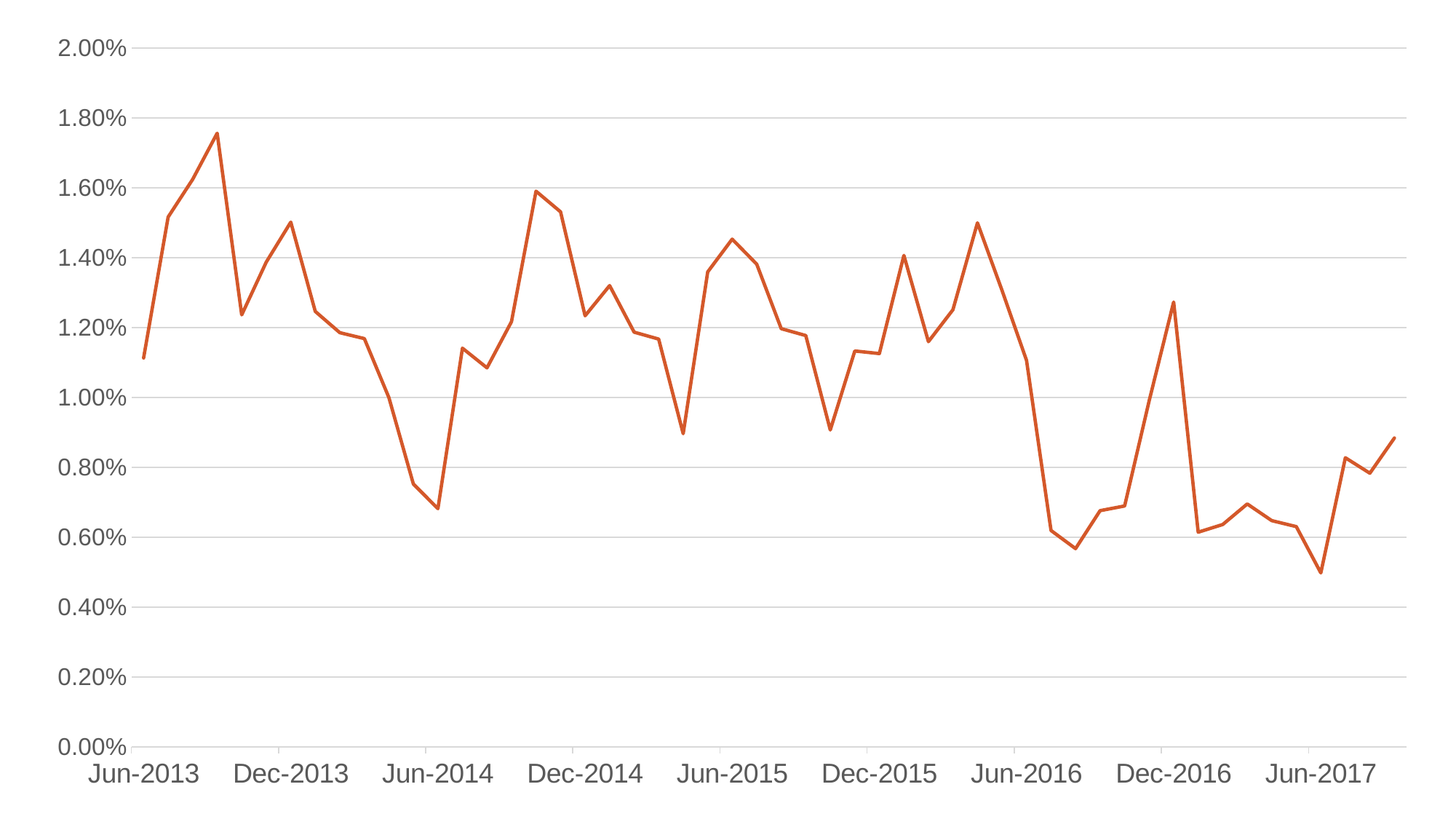

### Chart

| Category |  |
|---|---|
| 41455 | 0.011132812500000089 |
| 41486 | 0.015166340508806275 |
| 41517 | 0.016242661448140794 |
| 41547 | 0.017563600782778854 |
| 41578 | 0.012366114897760516 |
| 41608 | 0.013875365141188034 |
| 41639 | 0.015019474196689364 |
| 41670 | 0.012463556851312063 |
| 41698 | 0.011856171039844599 |
| 41729 | 0.011686103012633842 |
| 41759 | 0.010000000000000009 |
| 41790 | 0.007524271844660202 |
| 41820 | 0.0068203883495145945 |
| 41851 | 0.011412512218963888 |
| 41882 | 0.01085043988269807 |
| 41912 | 0.012170087976539623 |
| 41943 | 0.0159046214355949 |
| 41973 | 0.015314650934119989 |
| 42004 | 0.01234021632251725 |
| 42035 | 0.013203356367226249 |
| 42063 | 0.011870681145113693 |
| 42094 | 0.011673247778874796 |
| 42124 | 0.008965517241379395 |
| 42155 | 0.013596059113300418 |
| 42185 | 0.01453201970443363 |
| 42216 | 0.013817733990147962 |
| 42247 | 0.011970443349753834 |
| 42277 | 0.011773399014778363 |
| 42308 | 0.009070796460177055 |
| 42338 | 0.01133235004916422 |
| 42369 | 0.011258603736480133 |
| 42400 | 0.014067127344521424 |
| 42429 | 0.01159921026653521 |
| 42460 | 0.012512339585389887 |
| 42490 | 0.014999999999999902 |
| 42521 | 0.013069306930693081 |
| 42551 | 0.011064356435643408 |
| 42582 | 0.006194471865745399 |
| 42613 | 0.005676209279368294 |
| 42643 | 0.006762092793682228 |
| 42674 | 0.006896551724137945 |
| 42704 | 0.009901477832512384 |
| 42735 | 0.012733990147783425 |
| 42766 | 0.006145935357492638 |
| 42794 | 0.006366307541626037 |
| 42825 | 0.006953966699314584 |
| 42855 | 0.006476938174681202 |
| 42886 | 0.00630520117762523 |
| 42916 | 0.0049803729146222775 |
| 42947 | 0.008276031434184539 |
| 42978 | 0.007833988212180731 |
| 43008 | 0.008840864440078589 |